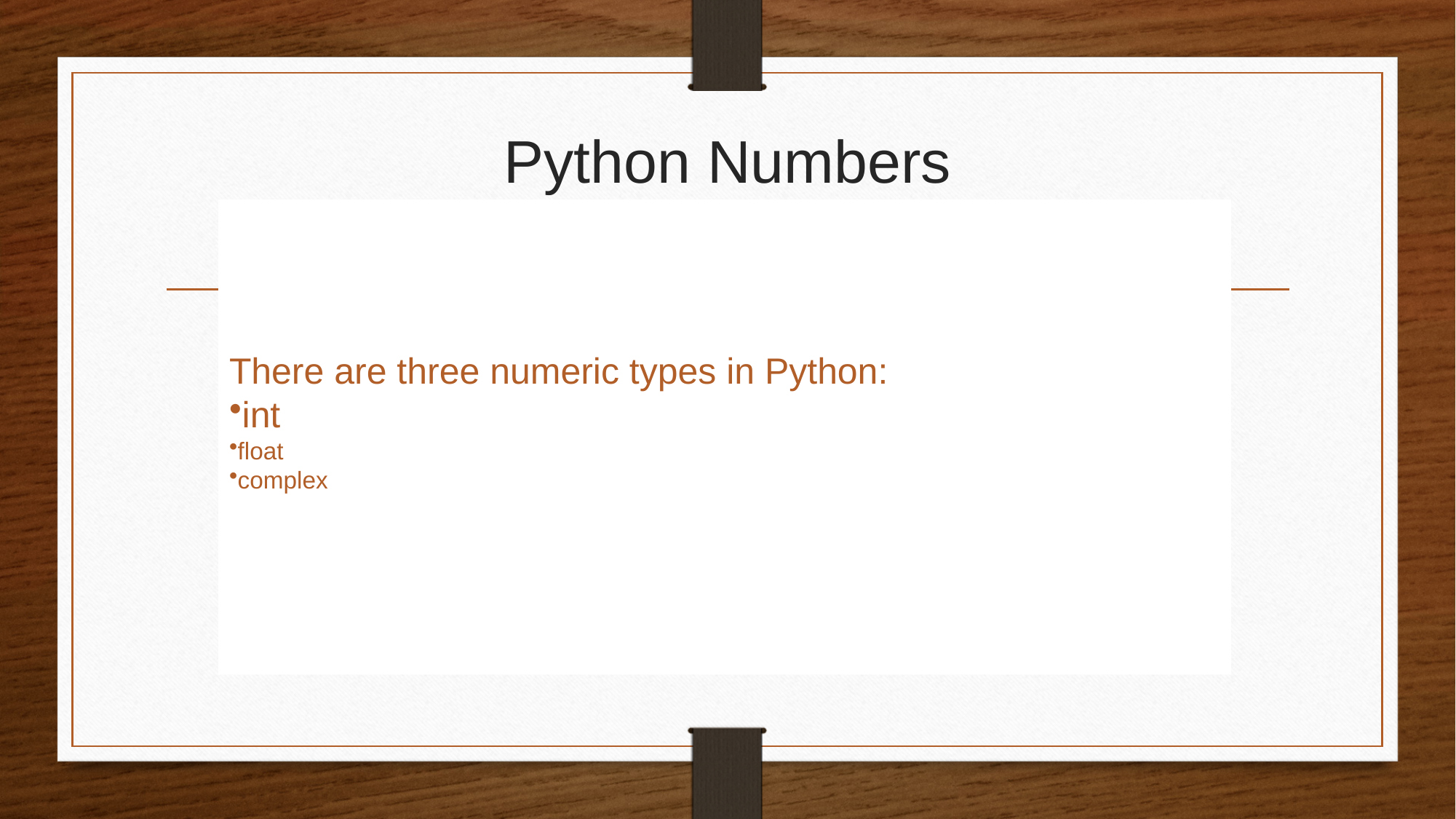

# Python Numbers
There are three numeric types in Python:
int
float
complex